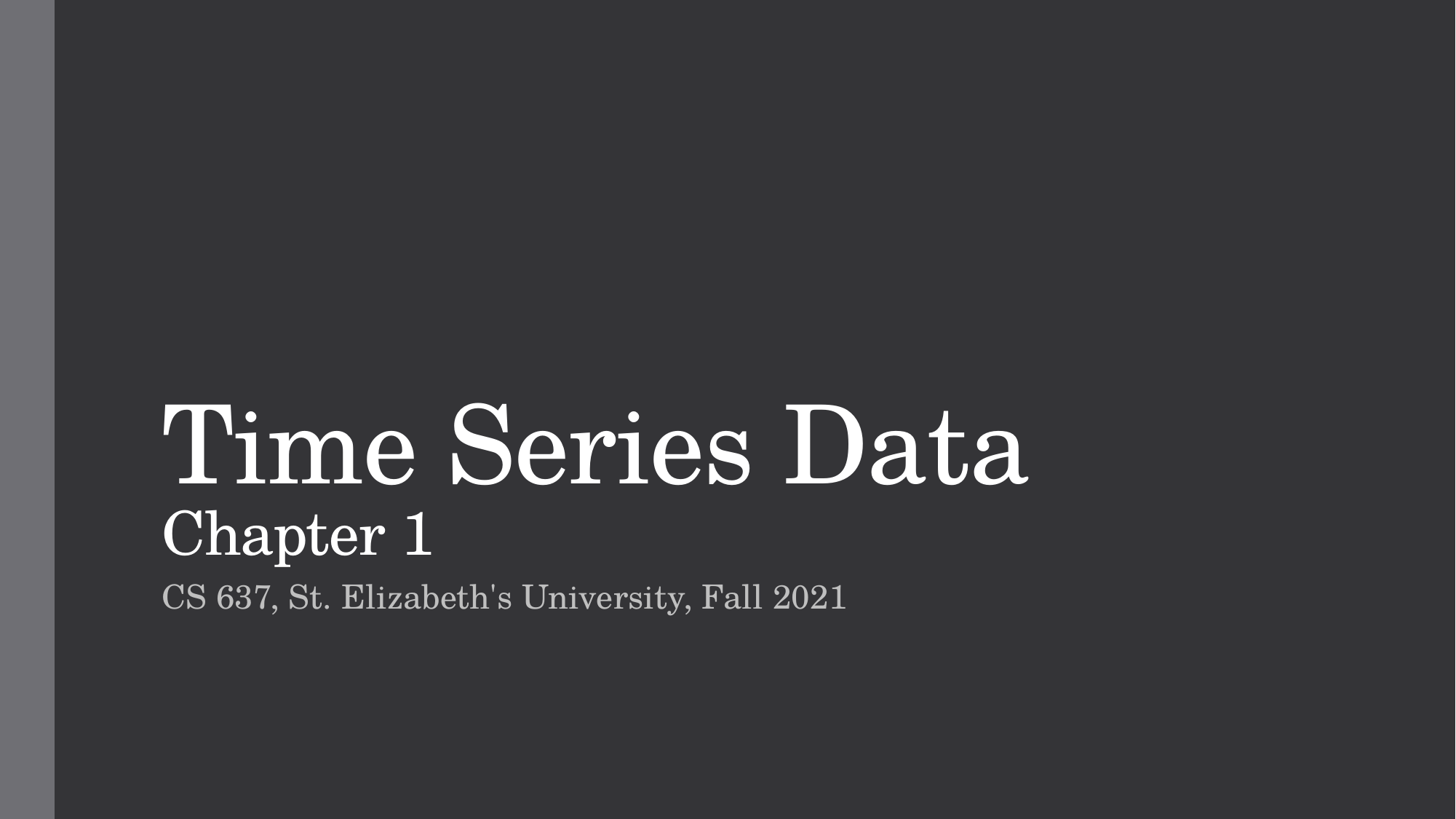

# Time Series Data Chapter 1
CS 637, St. Elizabeth's University, Fall 2021